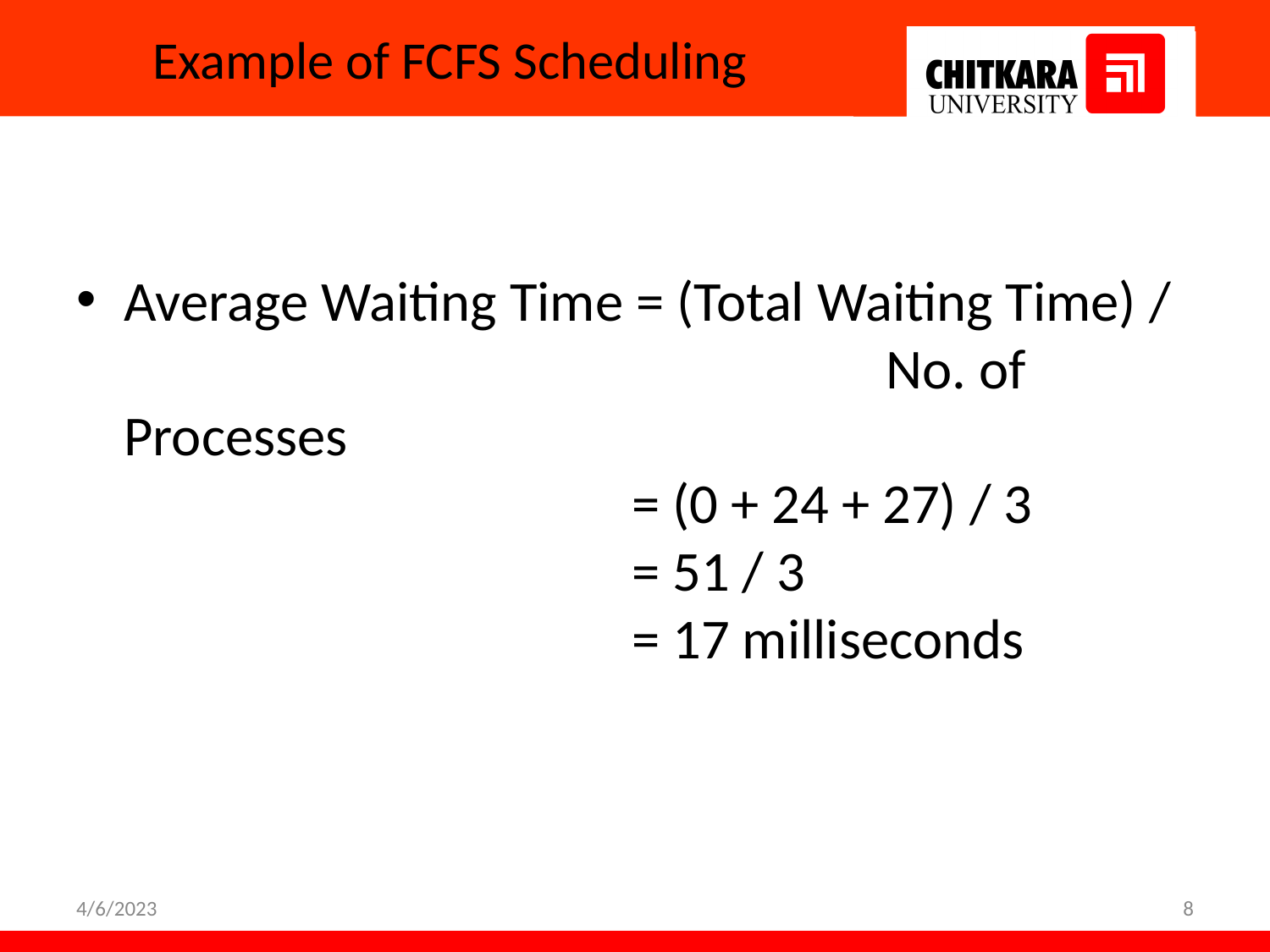

# Example of FCFS Scheduling

Average Waiting Time = (Total Waiting Time) / 						No. of Processes
					= (0 + 24 + 27) / 3
					= 51 / 3
					= 17 milliseconds

4/6/2023
8